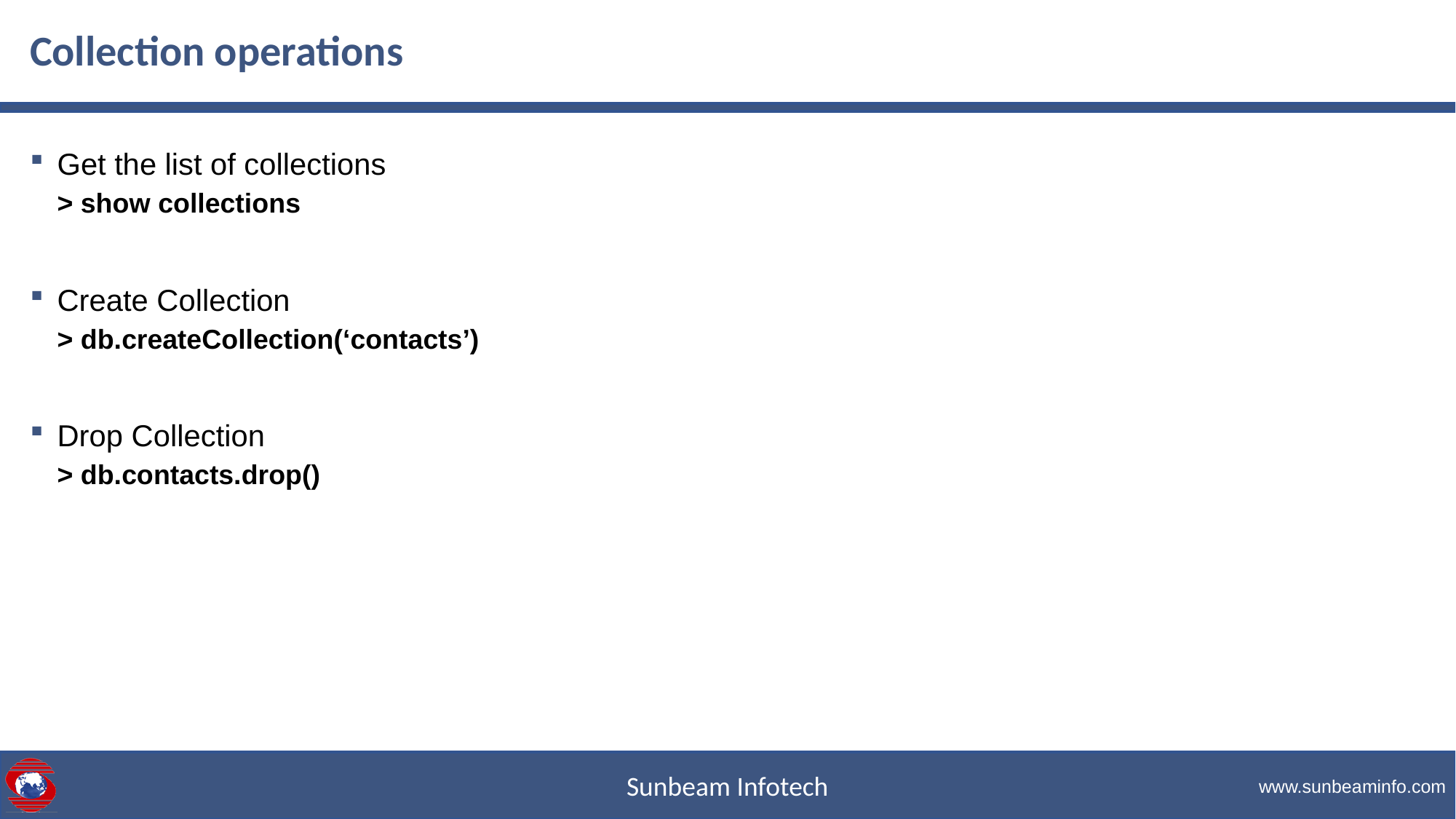

# Collection operations
Get the list of collections
> show collections

Create Collection
> db.createCollection(‘contacts’)

Drop Collection
> db.contacts.drop()